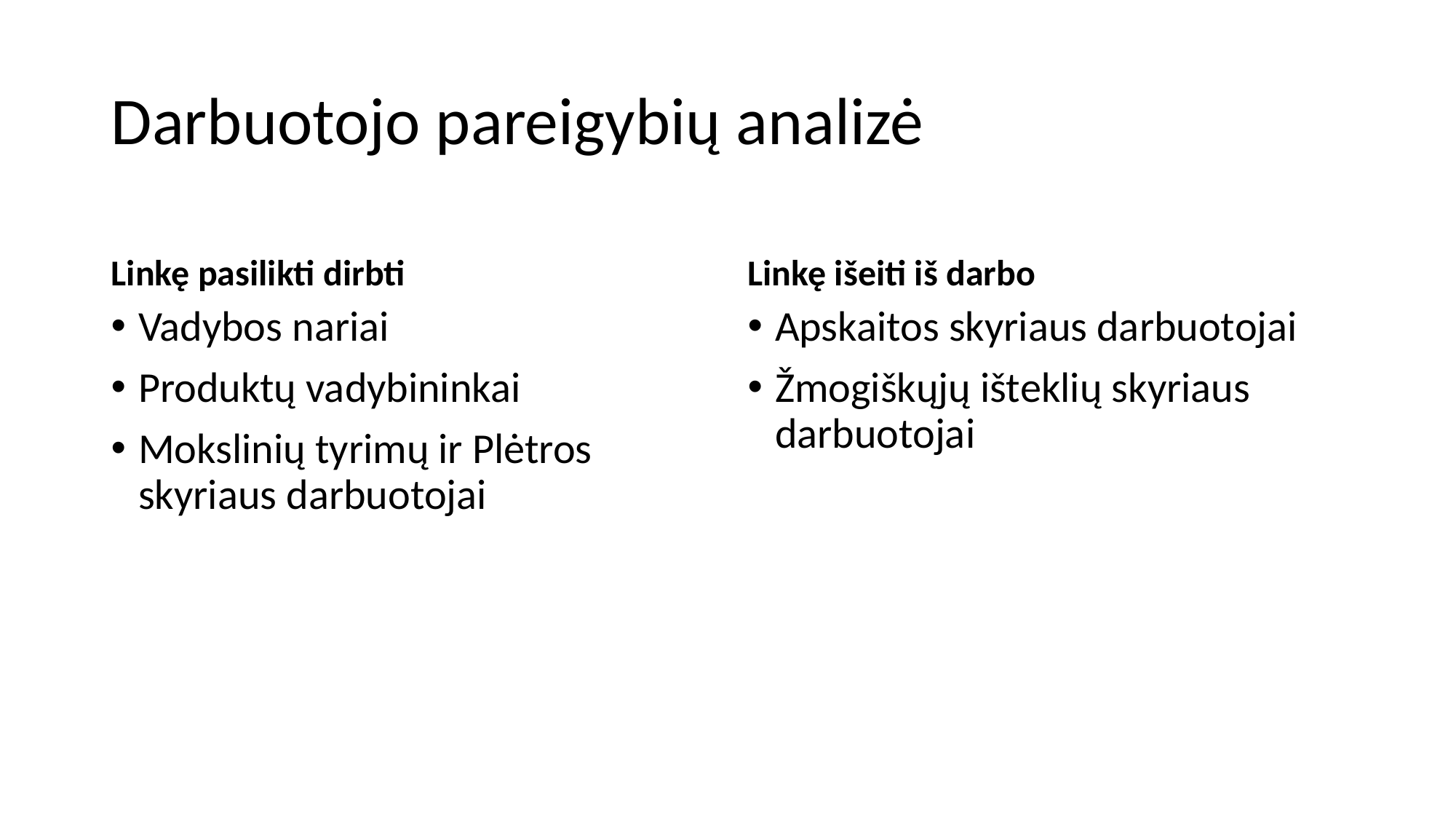

# Darbuotojo pareigybių analizė
Linkę pasilikti dirbti
Linkę išeiti iš darbo
Vadybos nariai
Produktų vadybininkai
Mokslinių tyrimų ir Plėtros skyriaus darbuotojai

Apskaitos skyriaus darbuotojai
Žmogiškųjų išteklių skyriaus darbuotojai